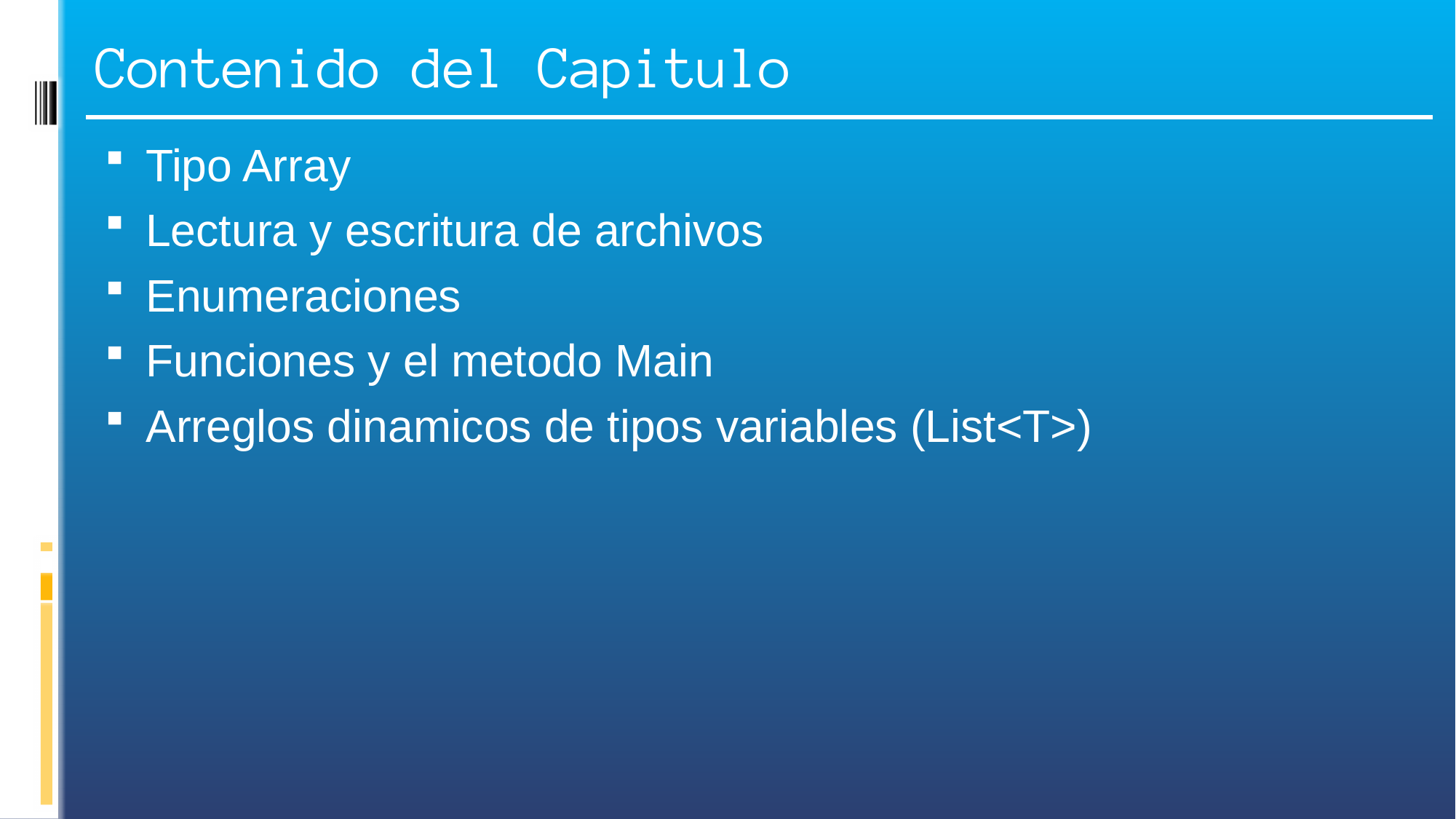

# Contenido del Capitulo
Tipo Array
Lectura y escritura de archivos
Enumeraciones
Funciones y el metodo Main
Arreglos dinamicos de tipos variables (List<T>)